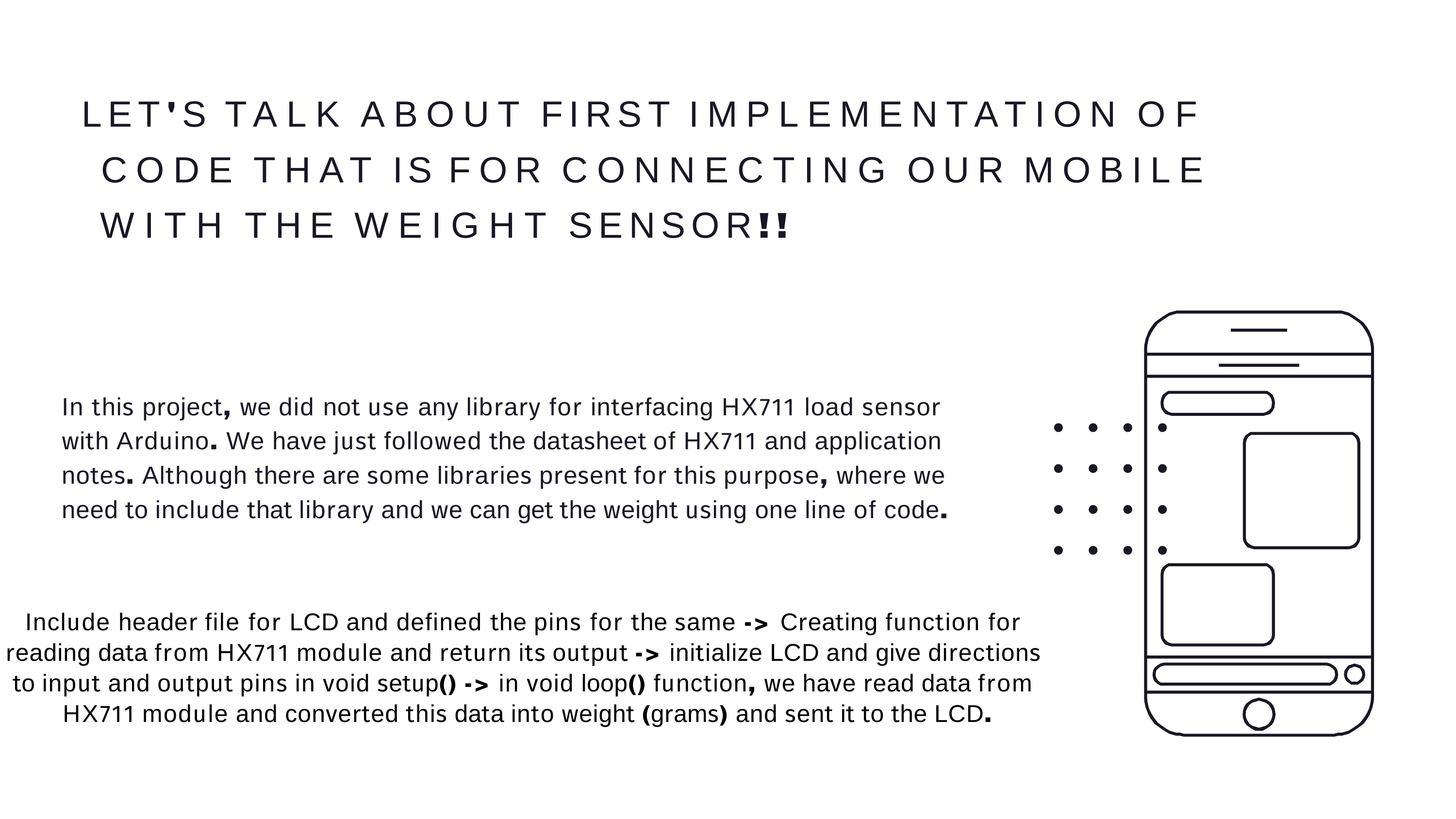

# LET'S TALK ABOUT FIRST IMPLEMENTATION OF  CODE THAT IS FOR CONNECTING OUR MOBILE  WITH THE WEIGHT SENSOR!!

In this project, we did not use any library for interfacing HX711 load sensor  with Arduino. We have just followed the datasheet of HX711 and application  notes. Although there are some libraries present for this purpose, where we  need to include that library and we can get the weight using one line of code.
Include header file for LCD and defined the pins for the same -> Creating function for  reading data from HX711 module and return its output -> initialize LCD and give directions  to input and output pins in void setup() -> in void loop() function, we have read data from  HX711 module and converted this data into weight (grams) and sent it to the LCD.